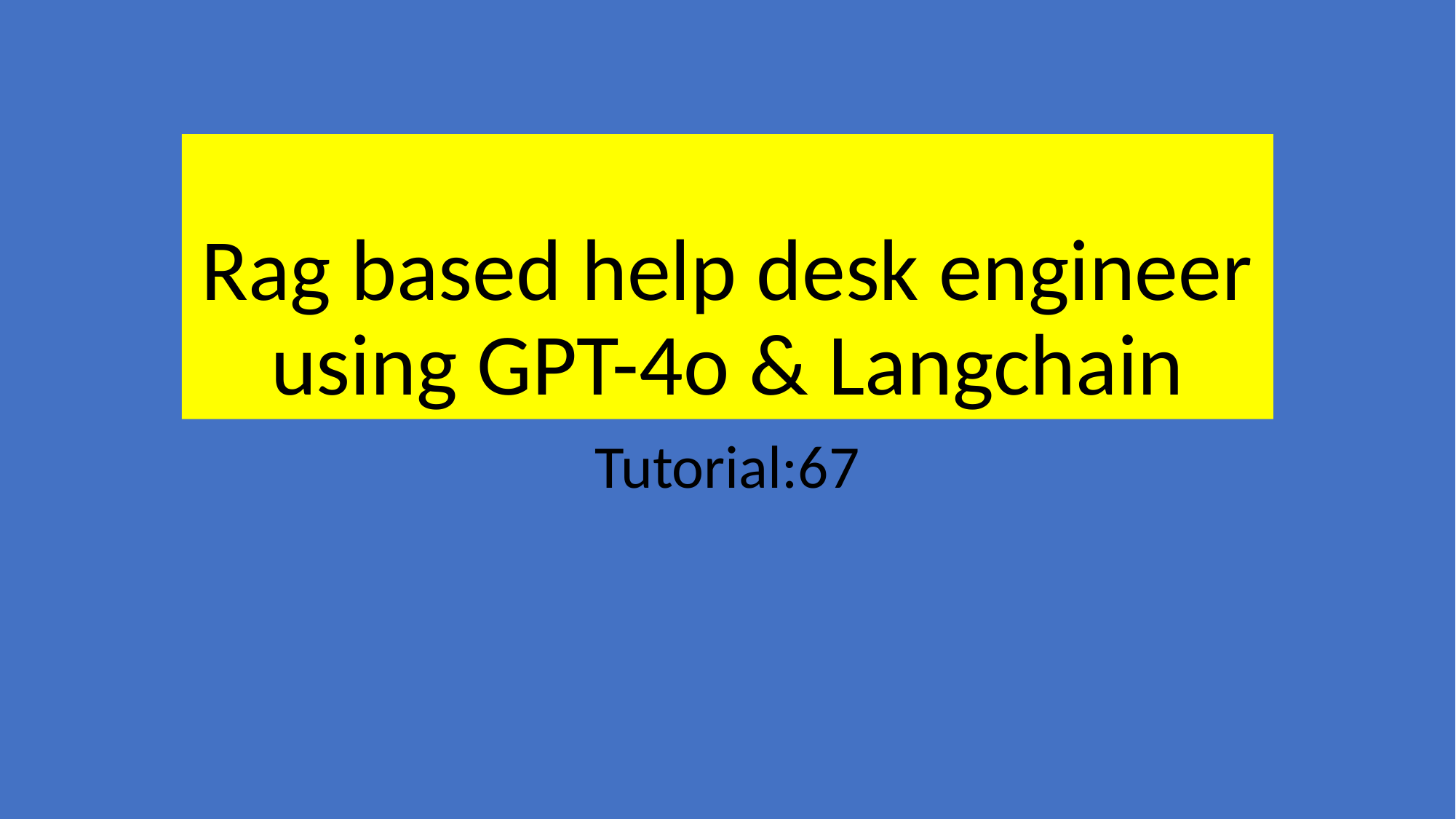

# Rag based help desk engineer using GPT-4o & Langchain
Tutorial:67